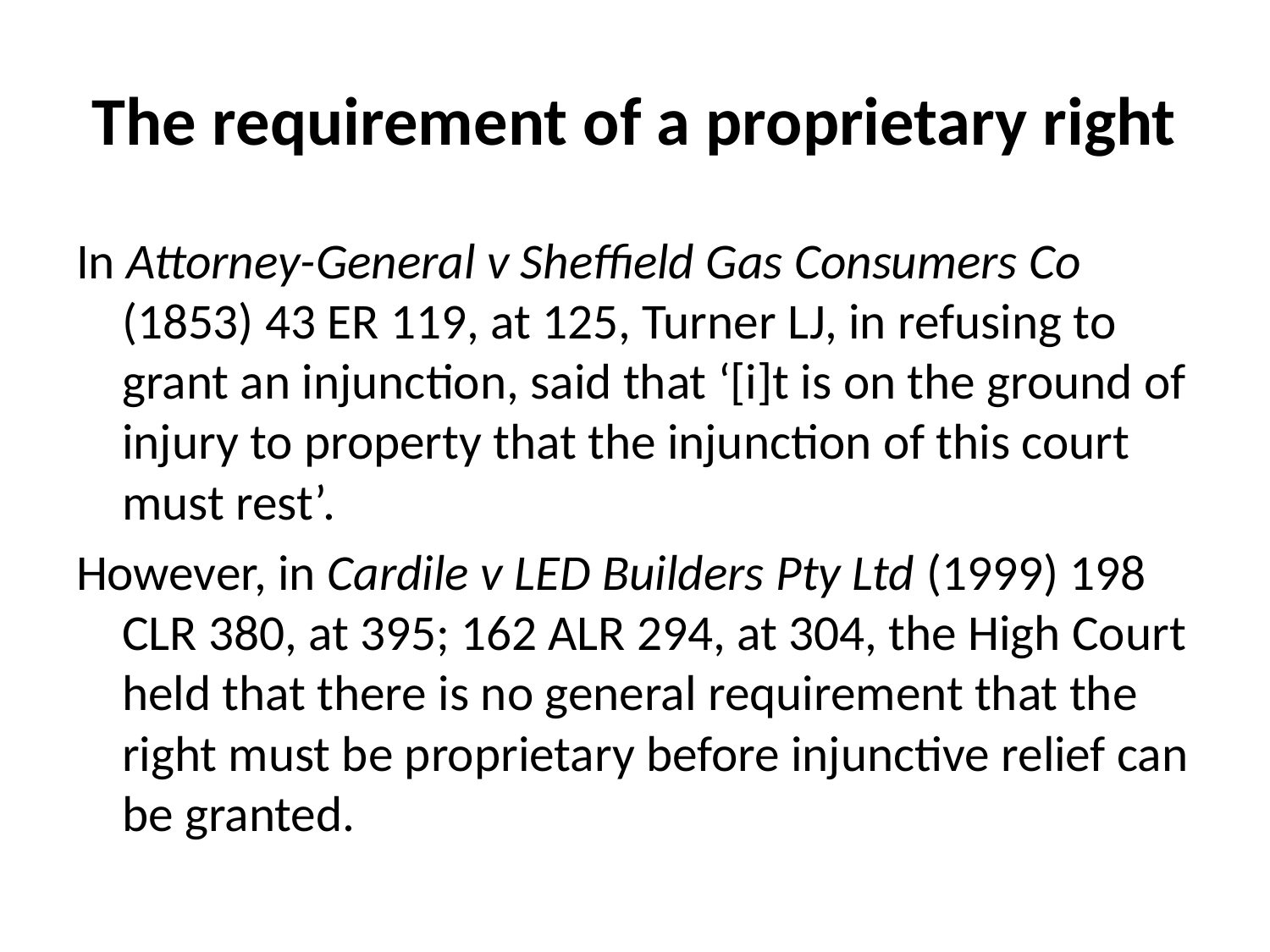

# The requirement of a proprietary right
In Attorney-General v Sheffield Gas Consumers Co (1853) 43 ER 119, at 125, Turner LJ, in refusing to grant an injunction, said that ‘[i]t is on the ground of injury to property that the injunction of this court must rest’.
However, in Cardile v LED Builders Pty Ltd (1999) 198 CLR 380, at 395; 162 ALR 294, at 304, the High Court held that there is no general requirement that the right must be proprietary before injunctive relief can be granted.